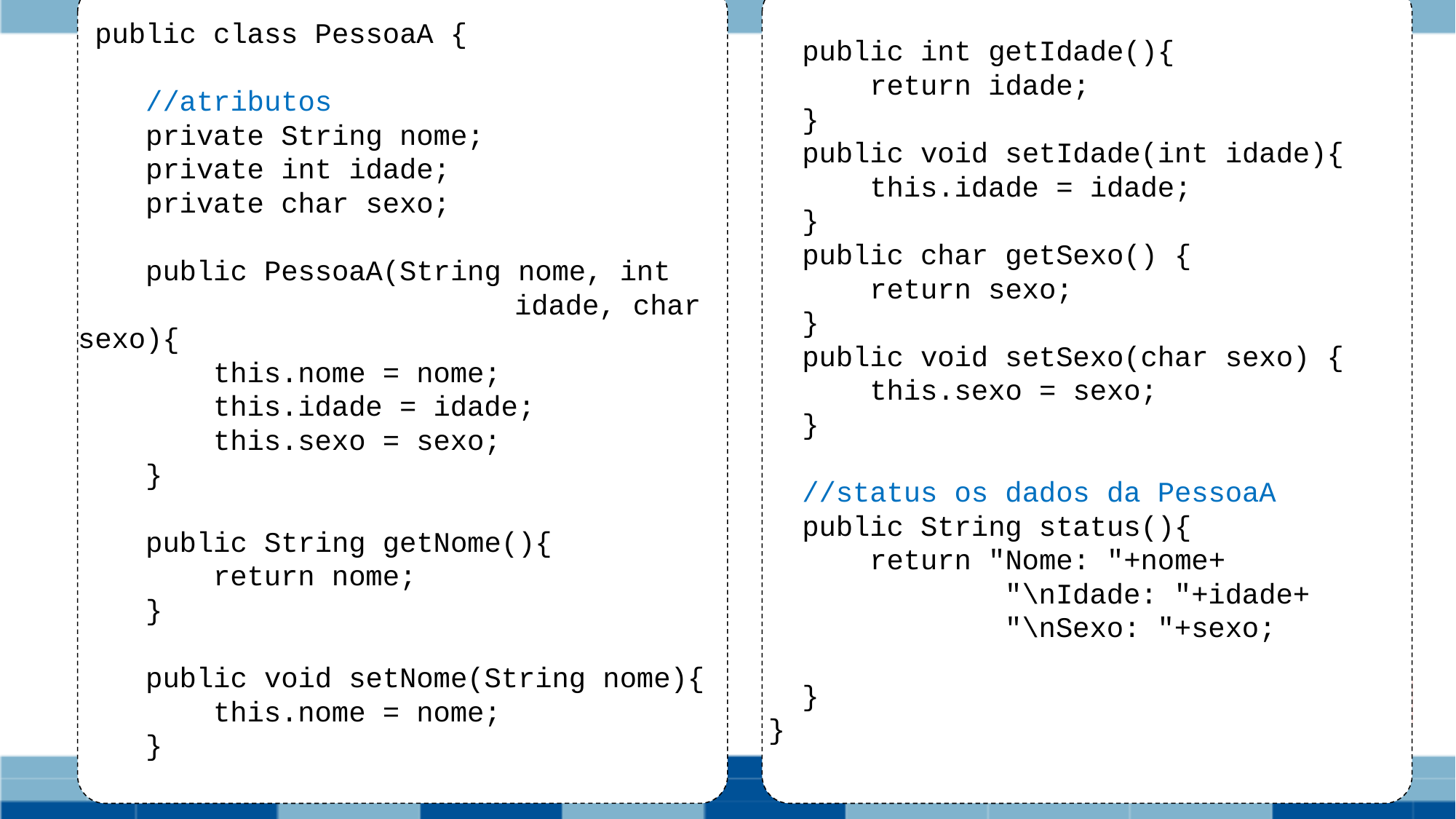

public int getIdade(){
        return idade;
    }
    public void setIdade(int idade){
        this.idade = idade;
    }
    public char getSexo() {
        return sexo;
    }
    public void setSexo(char sexo) {
        this.sexo = sexo;
    }

    //status os dados da PessoaA
    public String status(){
        return "Nome: "+nome+
                "\nIdade: "+idade+
                "\nSexo: "+sexo;
    }
  }
 public class PessoaA {

    //atributos
    private String nome;
    private int idade;
    private char sexo;

    public PessoaA(String nome, int 					idade, char sexo){
        this.nome = nome;
        this.idade = idade;
        this.sexo = sexo;
    }

    public String getNome(){
        return nome;
    }

    public void setNome(String nome){
        this.nome = nome;
    }